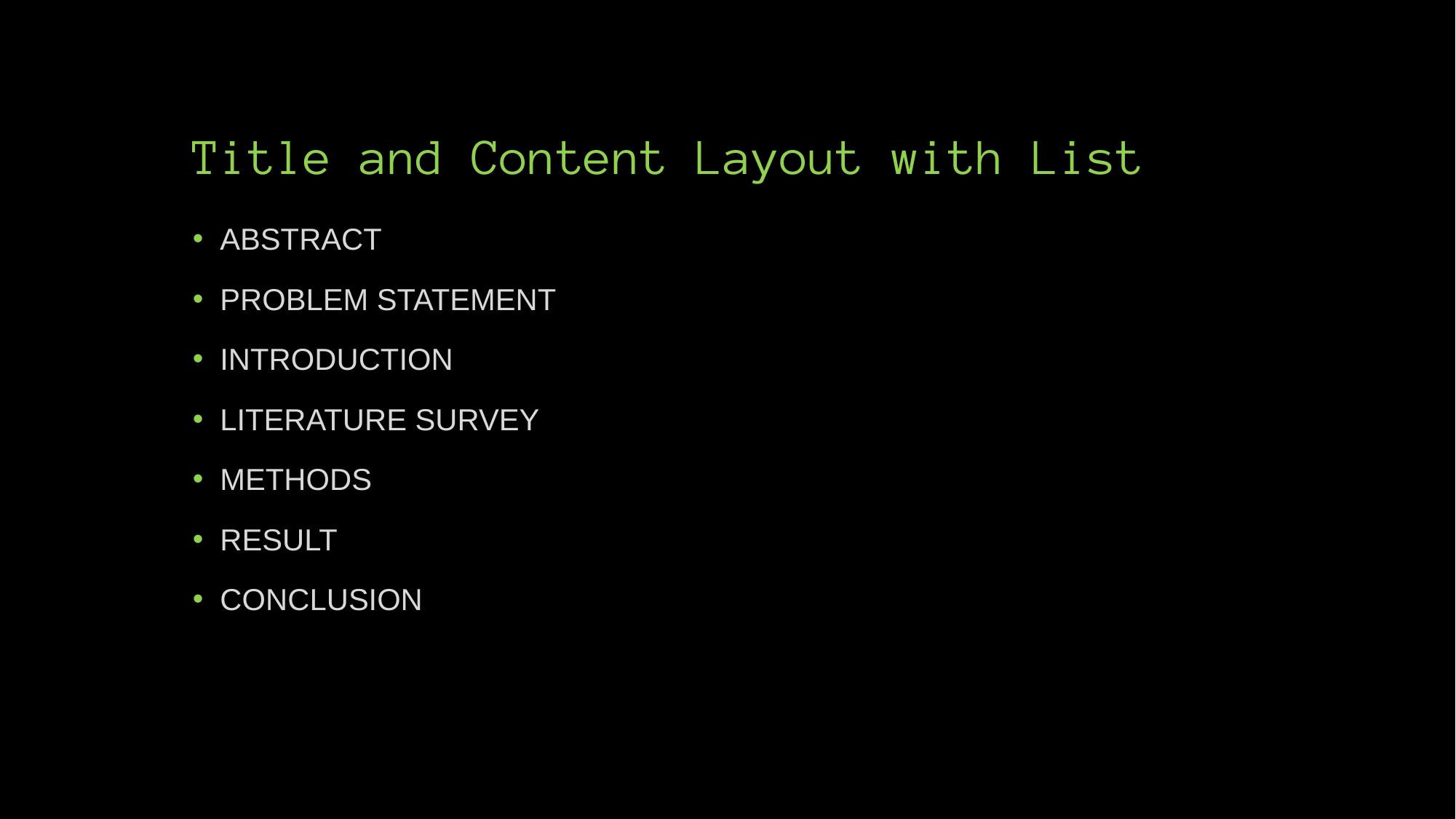

# Title and Content Layout with List
ABSTRACT
PROBLEM STATEMENT
INTRODUCTION
LITERATURE SURVEY
METHODS
RESULT
CONCLUSION